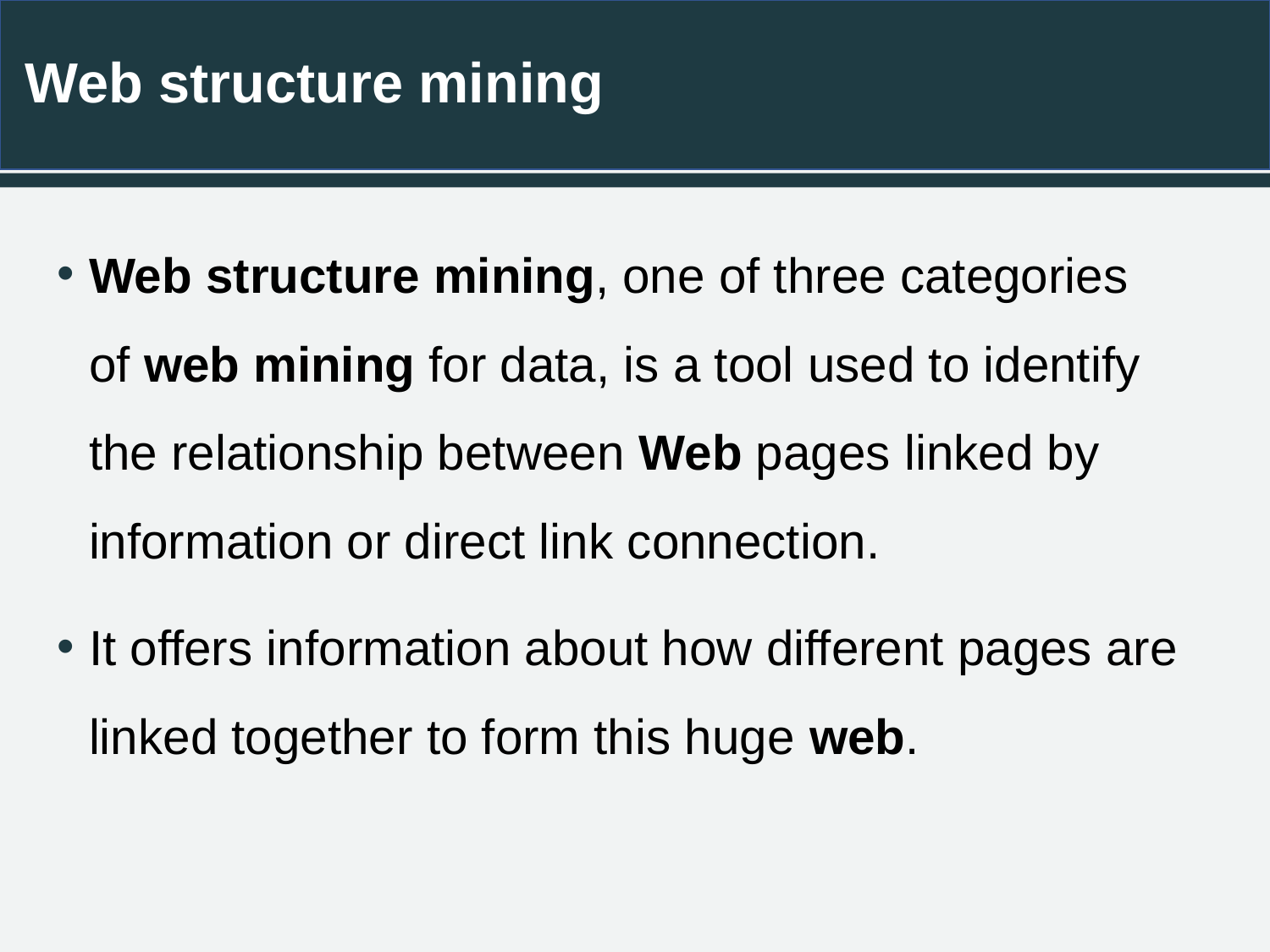

# Web structure mining
Web structure mining, one of three categories of web mining for data, is a tool used to identify the relationship between Web pages linked by information or direct link connection.
It offers information about how different pages are linked together to form this huge web.